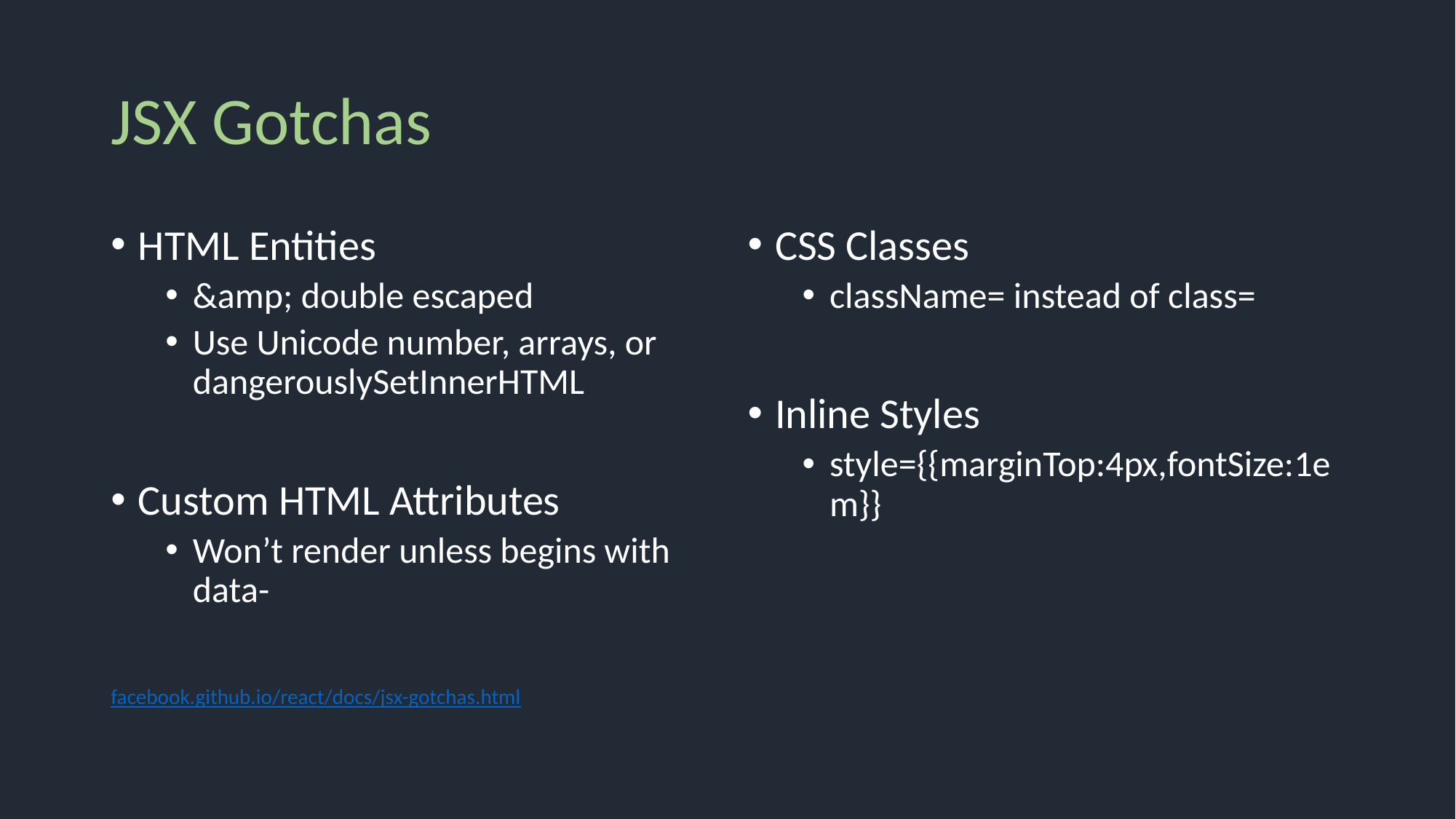

# JSX Gotchas
HTML Entities
&amp; double escaped
Use Unicode number, arrays, or dangerouslySetInnerHTML

Custom HTML Attributes
Won’t render unless begins with data-

facebook.github.io/react/docs/jsx-gotchas.html
CSS Classes
className= instead of class=

Inline Styles
style={{marginTop:4px,fontSize:1em}}